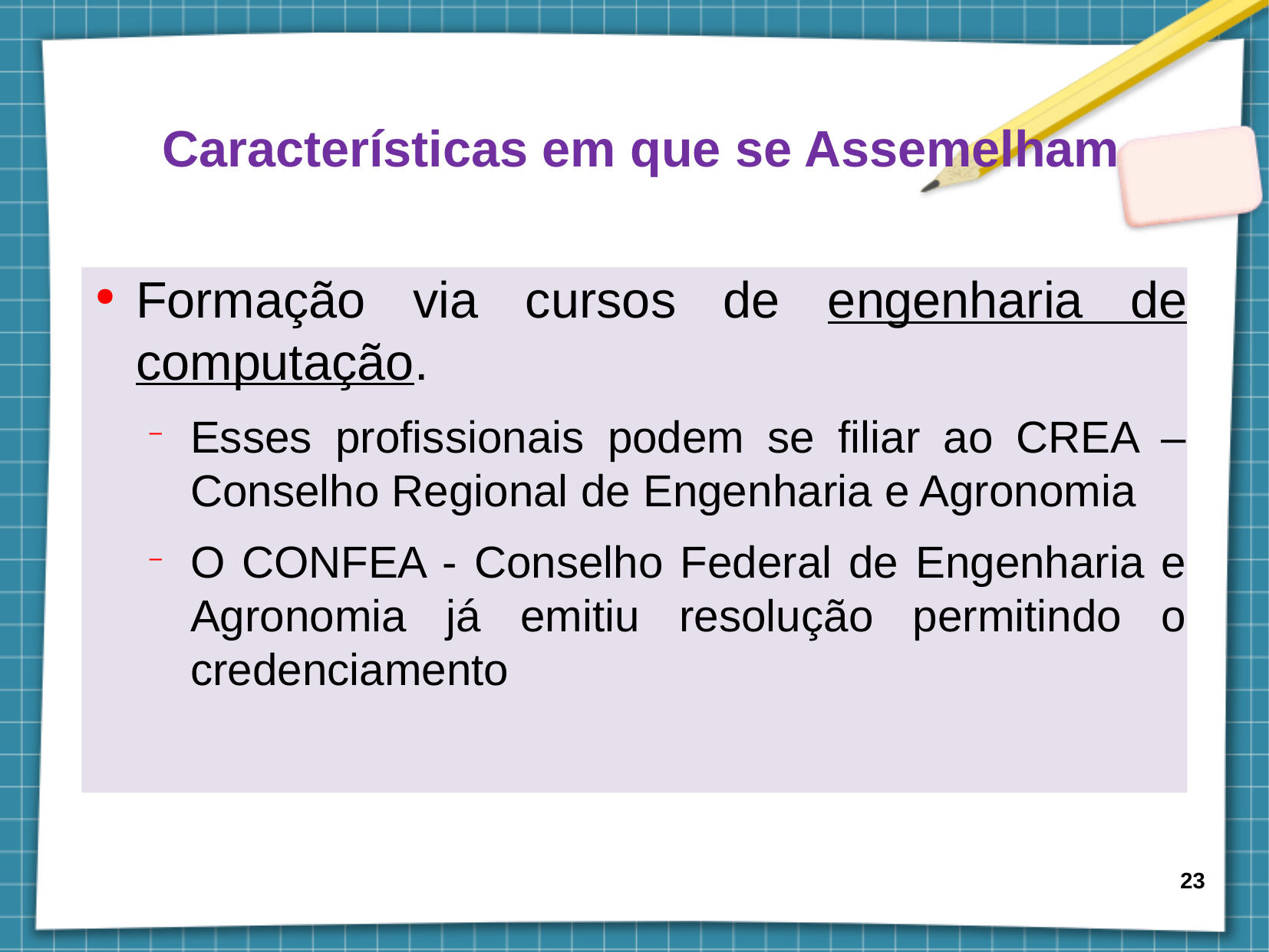

Características em que se Assemelham
Formação via cursos de engenharia de computação.
Esses profissionais podem se filiar ao CREA – Conselho Regional de Engenharia e Agronomia
O CONFEA - Conselho Federal de Engenharia e Agronomia já emitiu resolução permitindo o credenciamento
23